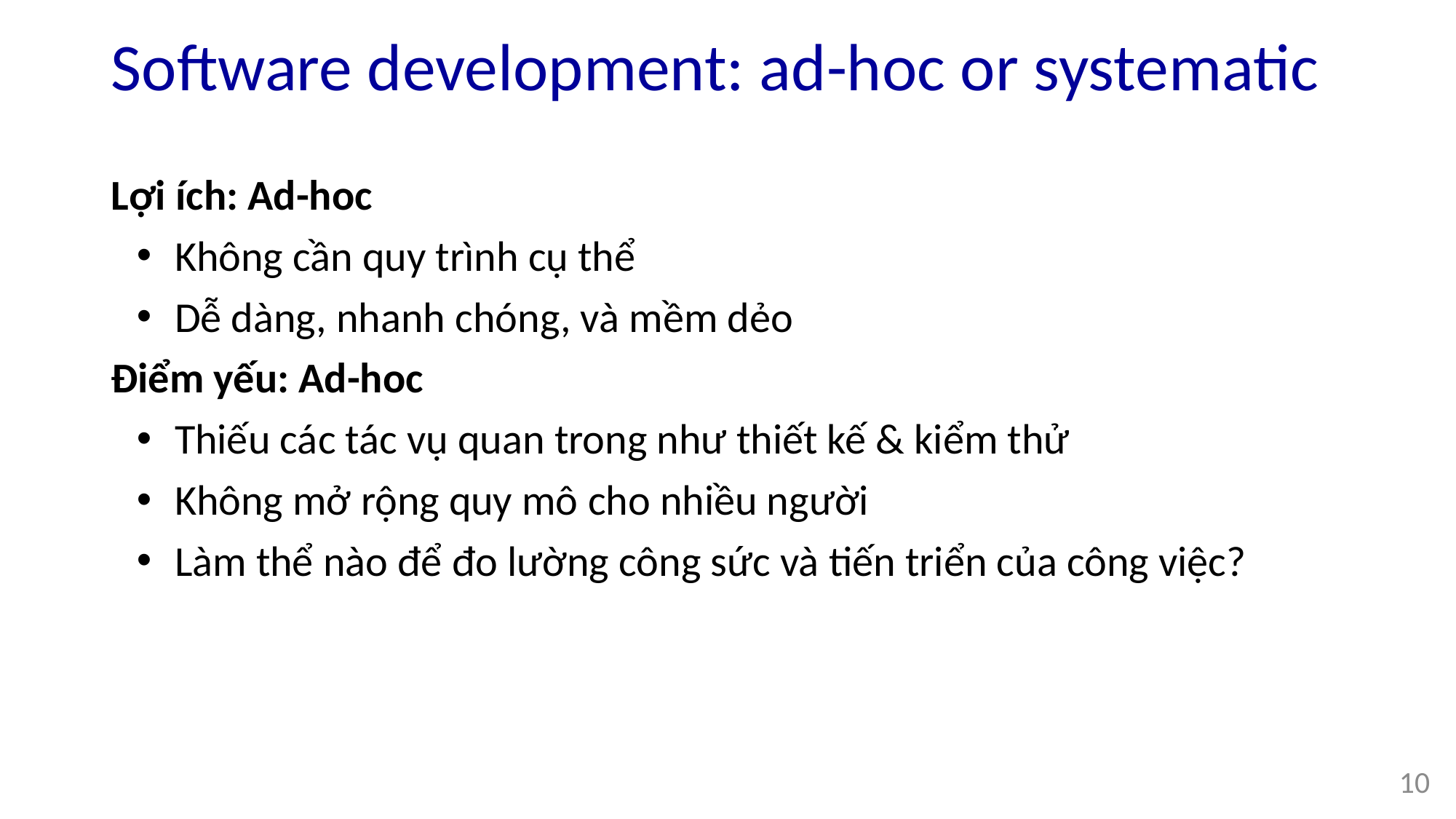

# Software development: ad-hoc or systematic
Lợi ích: Ad-hoc
Không cần quy trình cụ thể
Dễ dàng, nhanh chóng, và mềm dẻo
Điểm yếu: Ad-hoc
Thiếu các tác vụ quan trong như thiết kế & kiểm thử
Không mở rộng quy mô cho nhiều người
Làm thể nào để đo lường công sức và tiến triển của công việc?
10